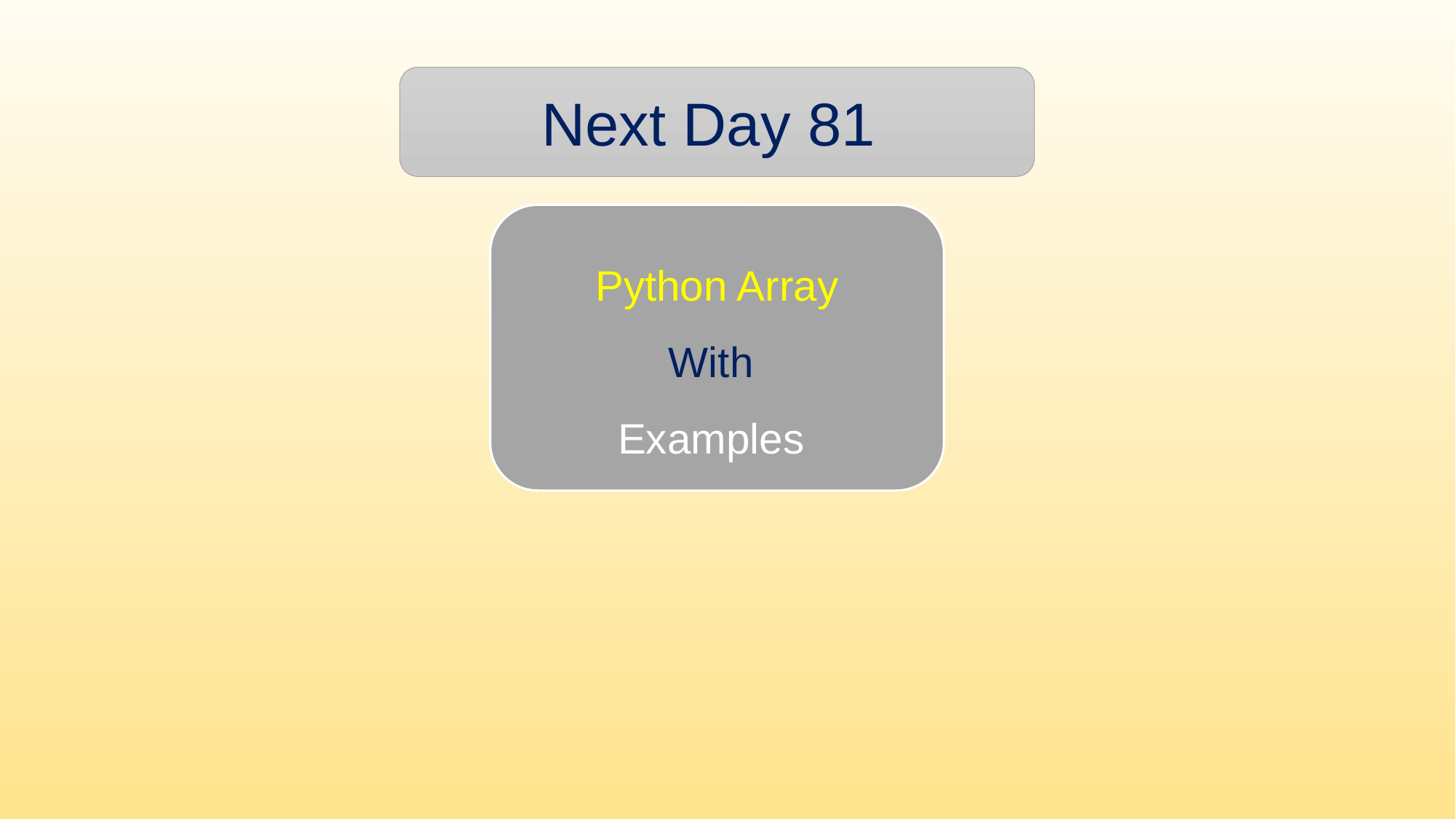

Next Day 81
Python Array
With
Examples